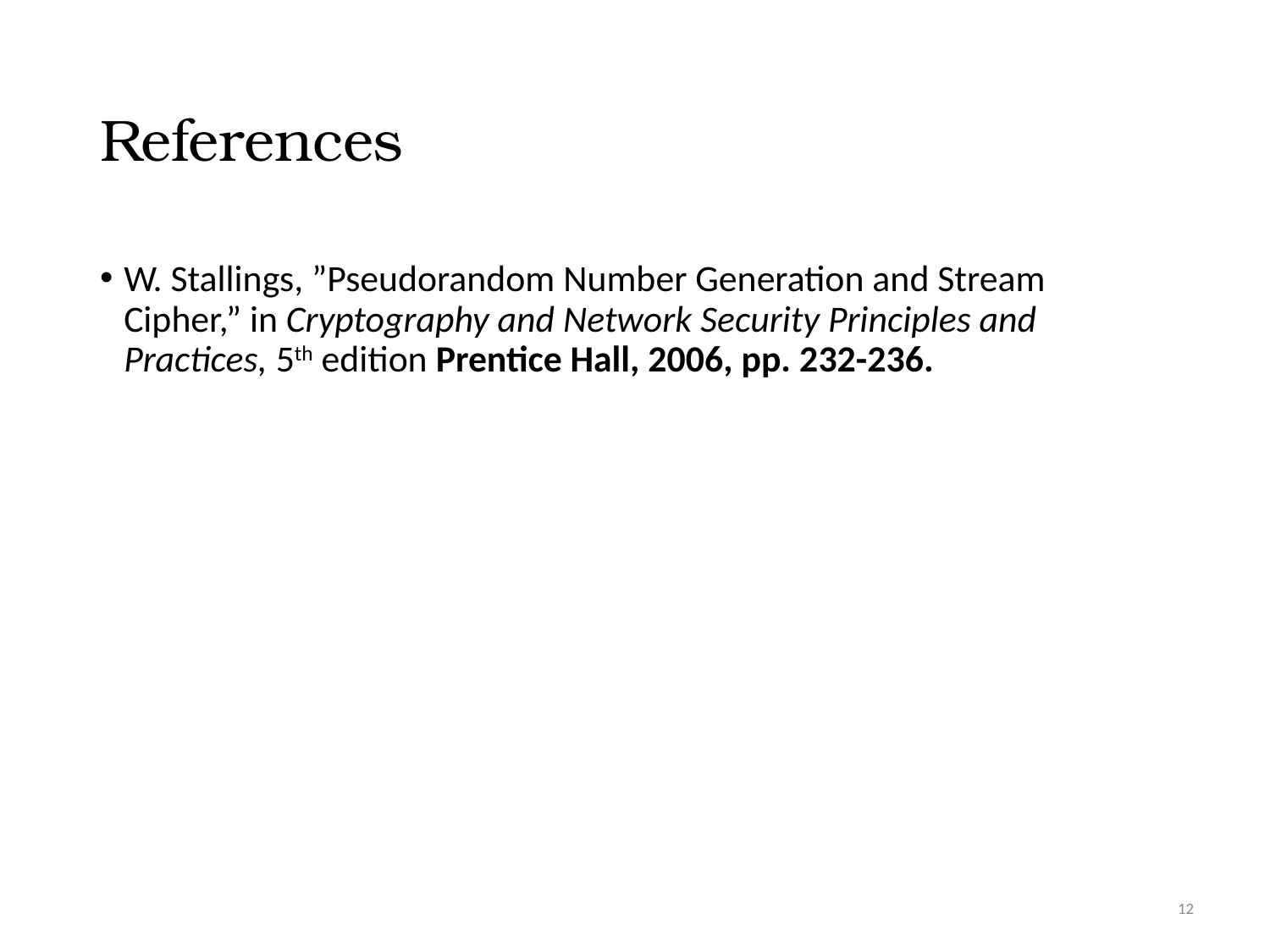

# References
W. Stallings, ”Pseudorandom Number Generation and Stream Cipher,” in Cryptography and Network Security Principles and Practices, 5th edition Prentice Hall, 2006, pp. 232-236.
12